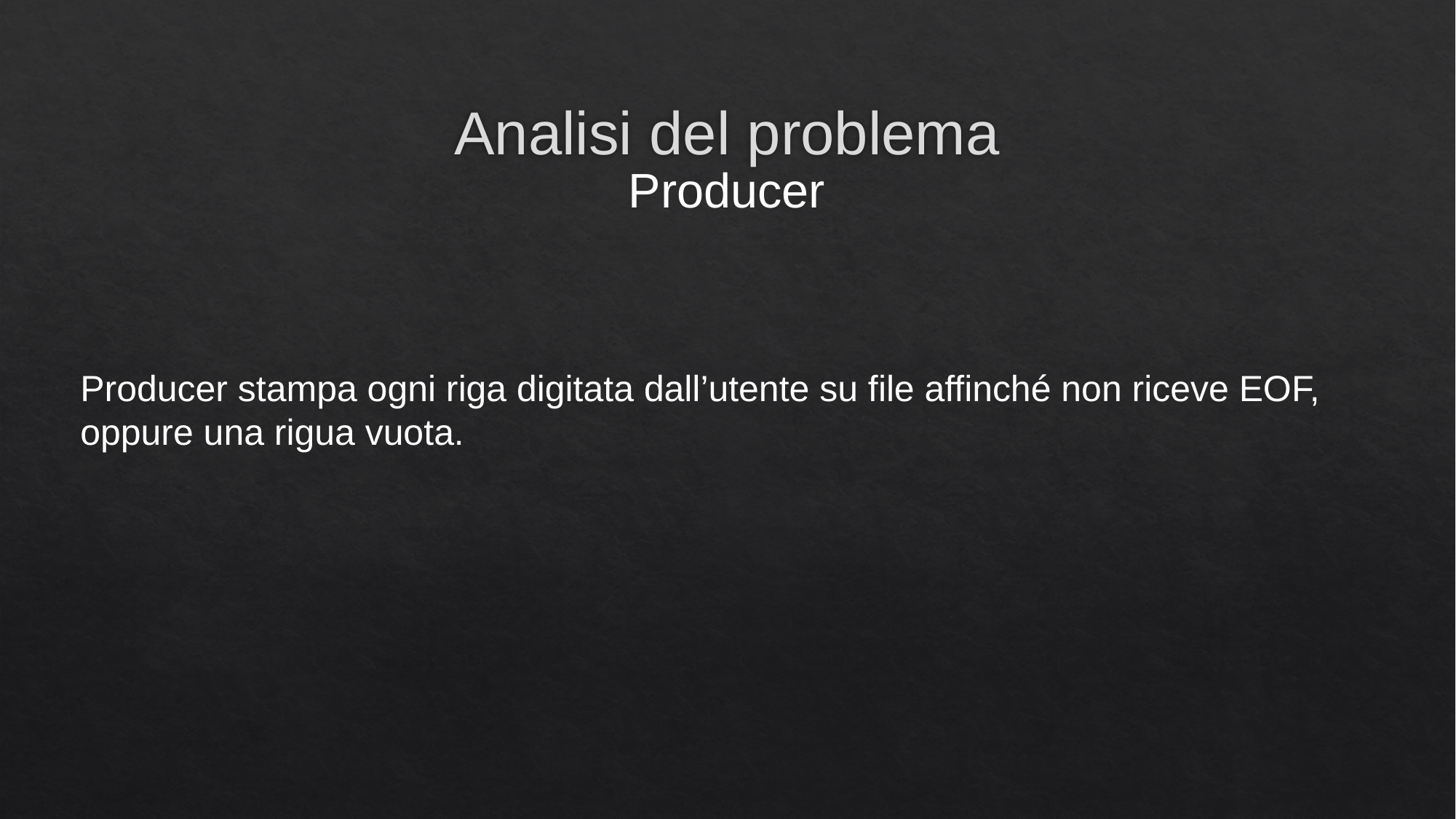

# Analisi del problema
Producer
Producer stampa ogni riga digitata dall’utente su file affinché non riceve EOF, oppure una rigua vuota.